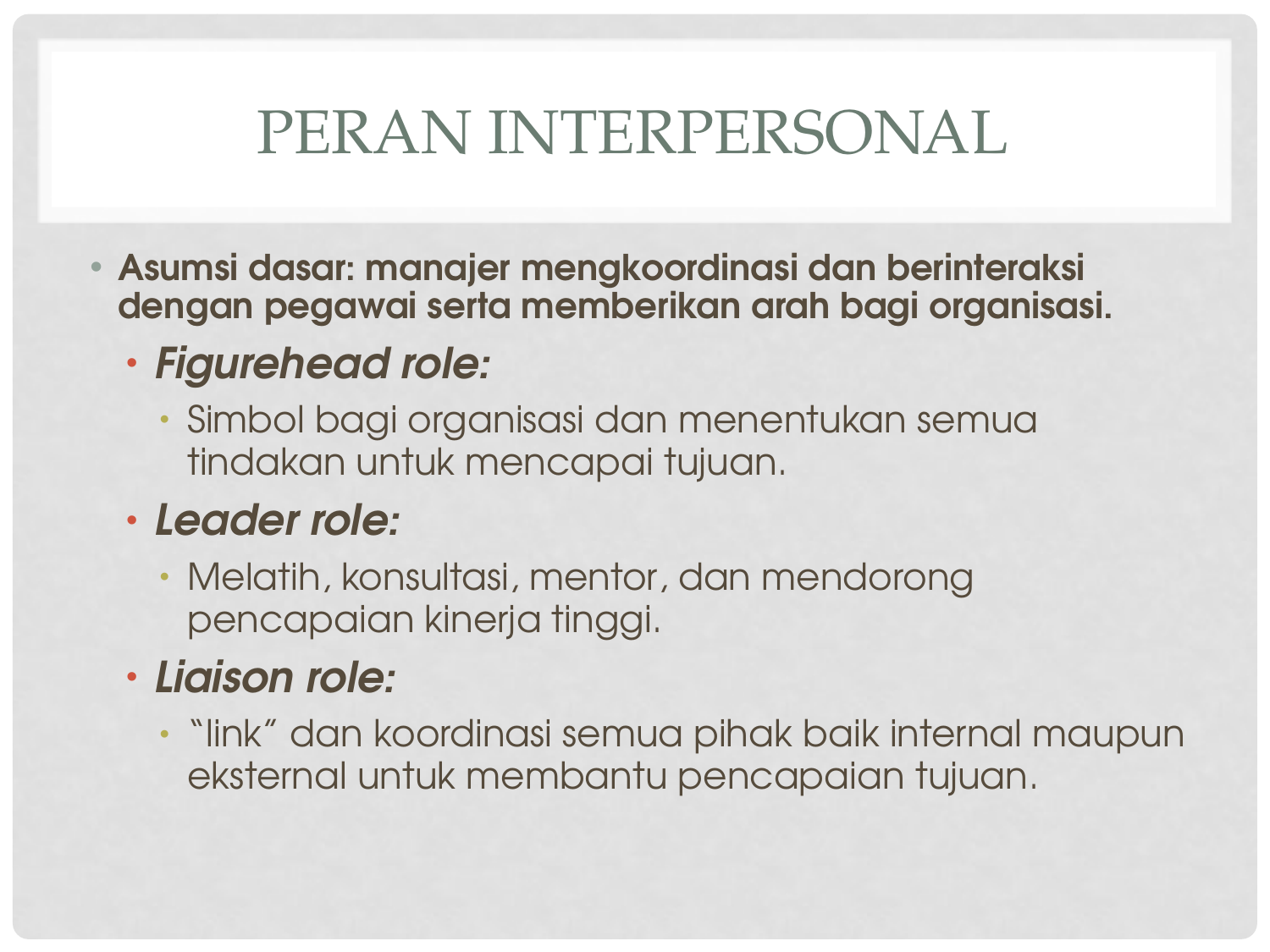

# Peran Interpersonal
Asumsi dasar: manajer mengkoordinasi dan berinteraksi dengan pegawai serta memberikan arah bagi organisasi.
Figurehead role:
Simbol bagi organisasi dan menentukan semua tindakan untuk mencapai tujuan.
Leader role:
Melatih, konsultasi, mentor, dan mendorong pencapaian kinerja tinggi.
Liaison role:
“link” dan koordinasi semua pihak baik internal maupun eksternal untuk membantu pencapaian tujuan.